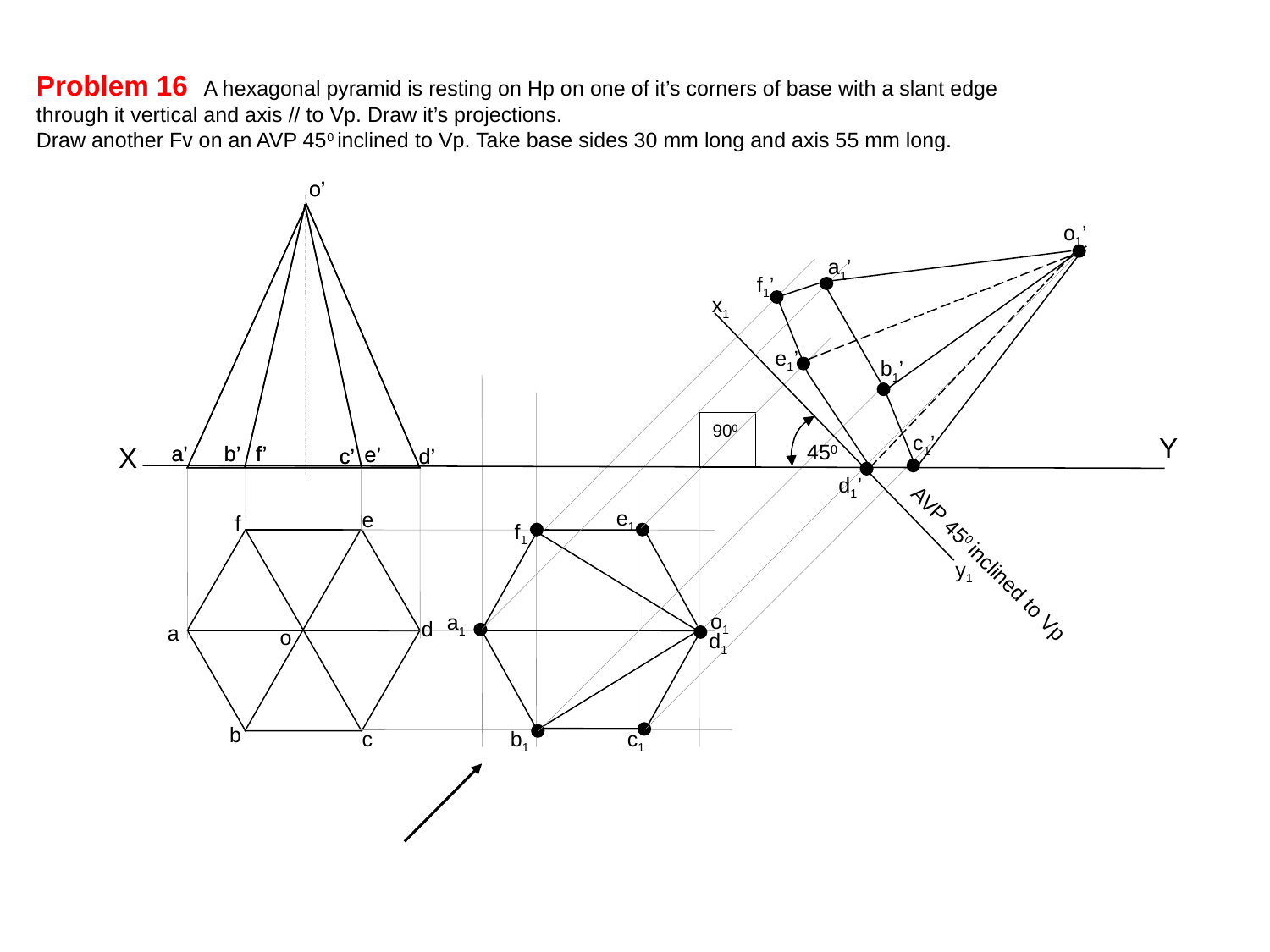

Problem 16  A hexagonal pyramid is resting on Hp on one of it’s corners of base with a slant edge
through it vertical and axis // to Vp. Draw it’s projections.
Draw another Fv on an AVP 450 inclined to Vp. Take base sides 30 mm long and axis 55 mm long.
o’

a’
b’
f’
e’
c’
d’
o’

o1’

a1’

f1’

x1

y1

e1’
b1’

   900

Y
X

c1’
450
a’
b’
f’
e’
c’
d’

d1’

e1
f1
o1
a1
d1

b1
c1
e
f

AVP 450 inclined to Vp
d
a
o

b
c